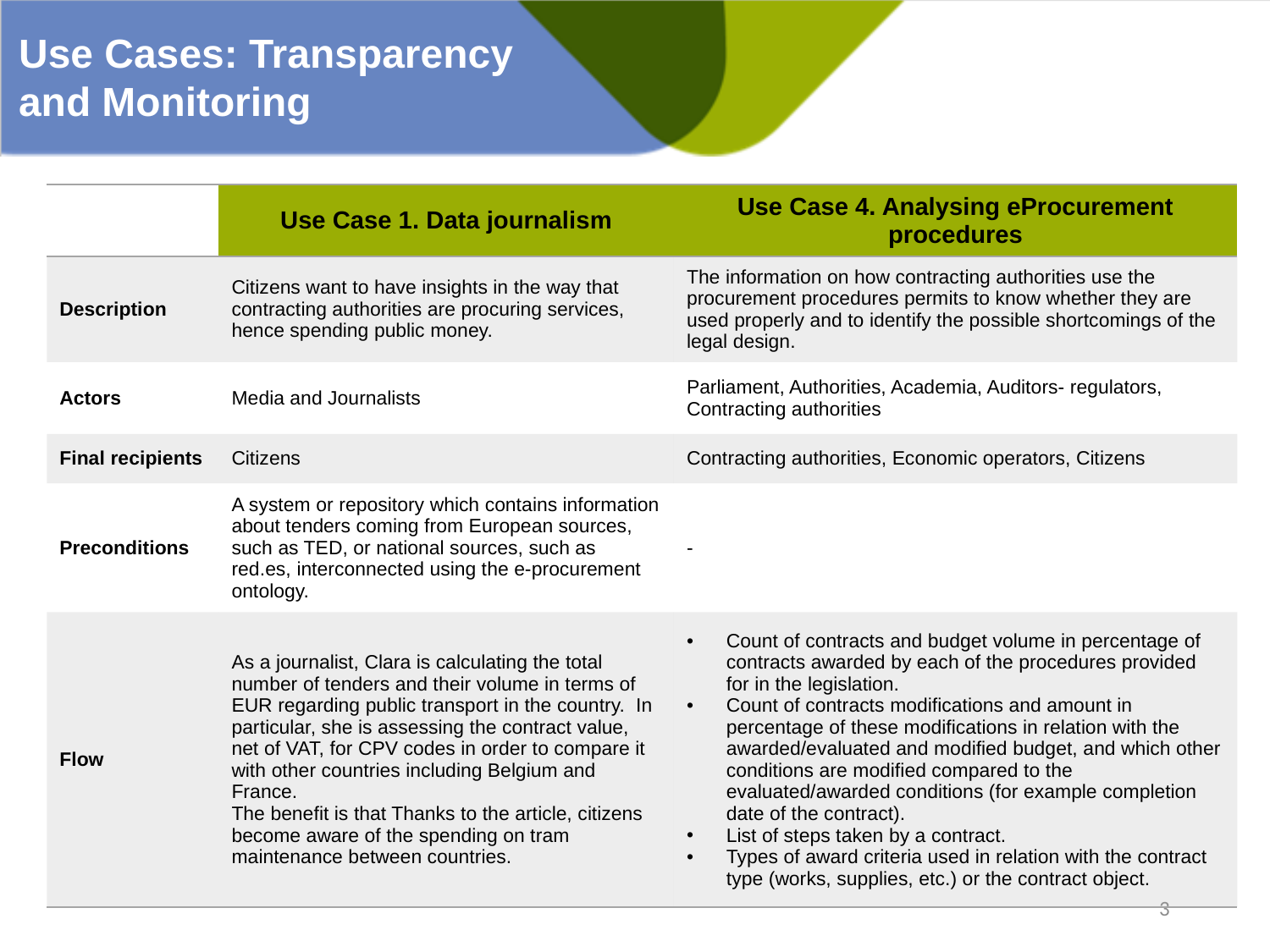

Use Cases: Transparency and Monitoring
|  | Use Case 1. Data journalism | Use Case 4. Analysing eProcurement procedures |
| --- | --- | --- |
| Description | Citizens want to have insights in the way that contracting authorities are procuring services, hence spending public money. | The information on how contracting authorities use the procurement procedures permits to know whether they are used properly and to identify the possible shortcomings of the legal design. |
| Actors | Media and Journalists | Parliament, Authorities, Academia, Auditors- regulators, Contracting authorities |
| Final recipients | Citizens | Contracting authorities, Economic operators, Citizens |
| Preconditions | A system or repository which contains information about tenders coming from European sources, such as TED, or national sources, such as red.es, interconnected using the e-procurement ontology. | - |
| Flow | As a journalist, Clara is calculating the total number of tenders and their volume in terms of EUR regarding public transport in the country. In particular, she is assessing the contract value, net of VAT, for CPV codes in order to compare it with other countries including Belgium and France. The benefit is that Thanks to the article, citizens become aware of the spending on tram maintenance between countries. | Count of contracts and budget volume in percentage of contracts awarded by each of the procedures provided for in the legislation. Count of contracts modifications and amount in percentage of these modifications in relation with the awarded/evaluated and modified budget, and which other conditions are modified compared to the evaluated/awarded conditions (for example completion date of the contract). List of steps taken by a contract. Types of award criteria used in relation with the contract type (works, supplies, etc.) or the contract object. |
3